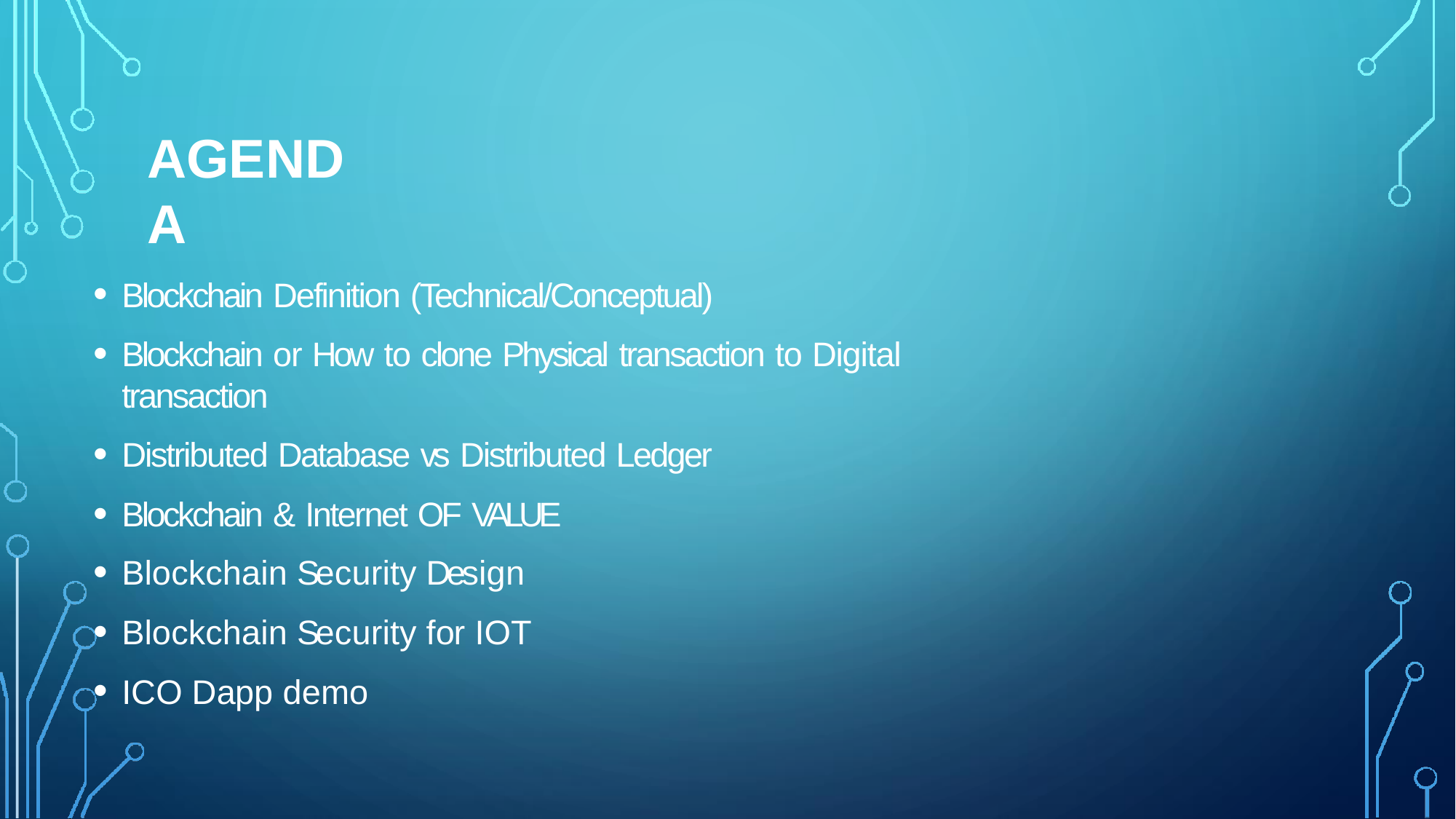

# AGENDA
Blockchain Definition (Technical/Conceptual)
Blockchain or How to clone Physical transaction to Digital transaction
Distributed Database vs Distributed Ledger
Blockchain & Internet OF VALUE
Blockchain Security Design
Blockchain Security for IOT
ICO Dapp demo